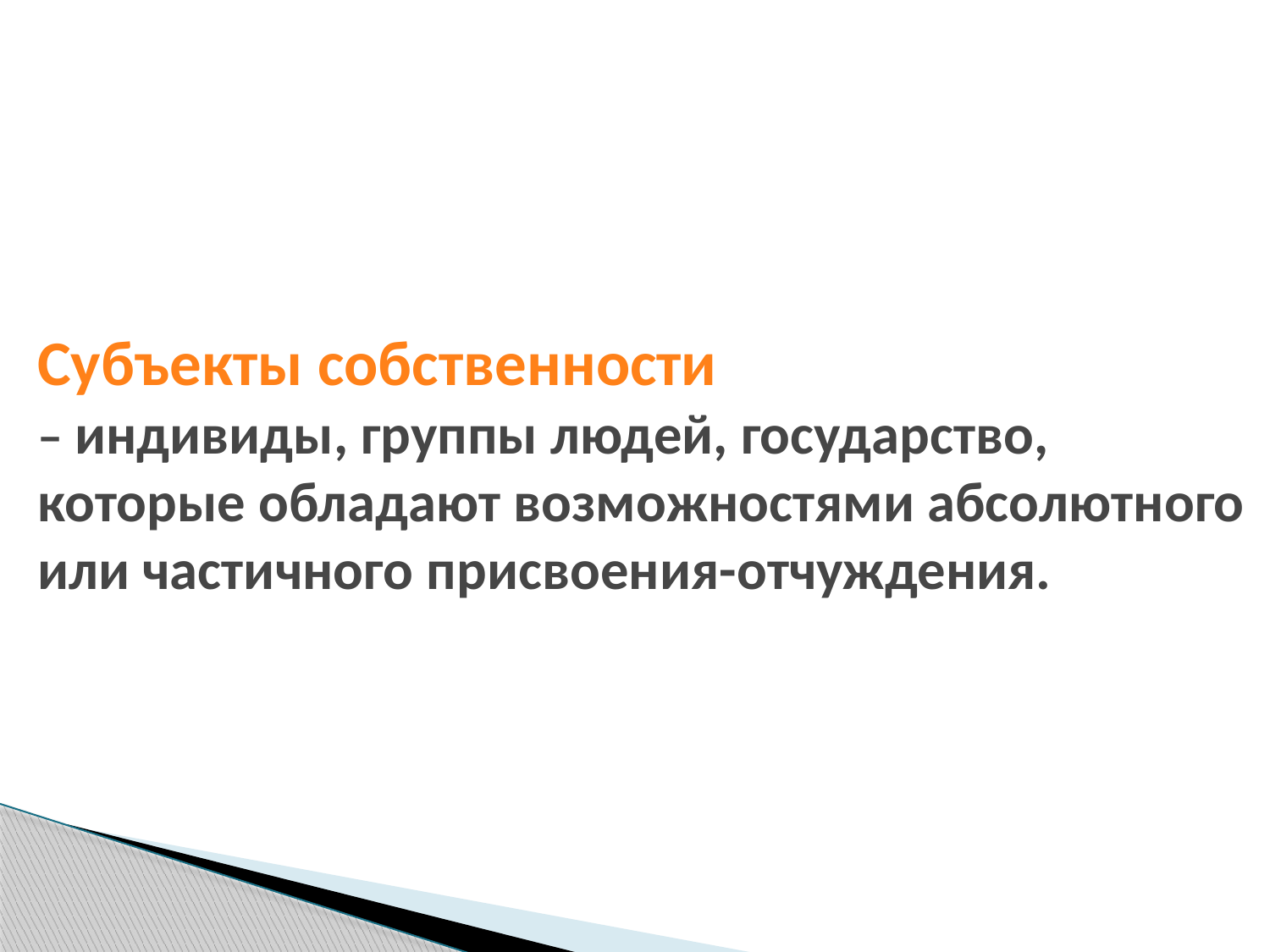

# Субъекты собственности – индивиды, группы людей, государство, которые обладают возможностями абсолютного или частичного присвоения-отчуждения.